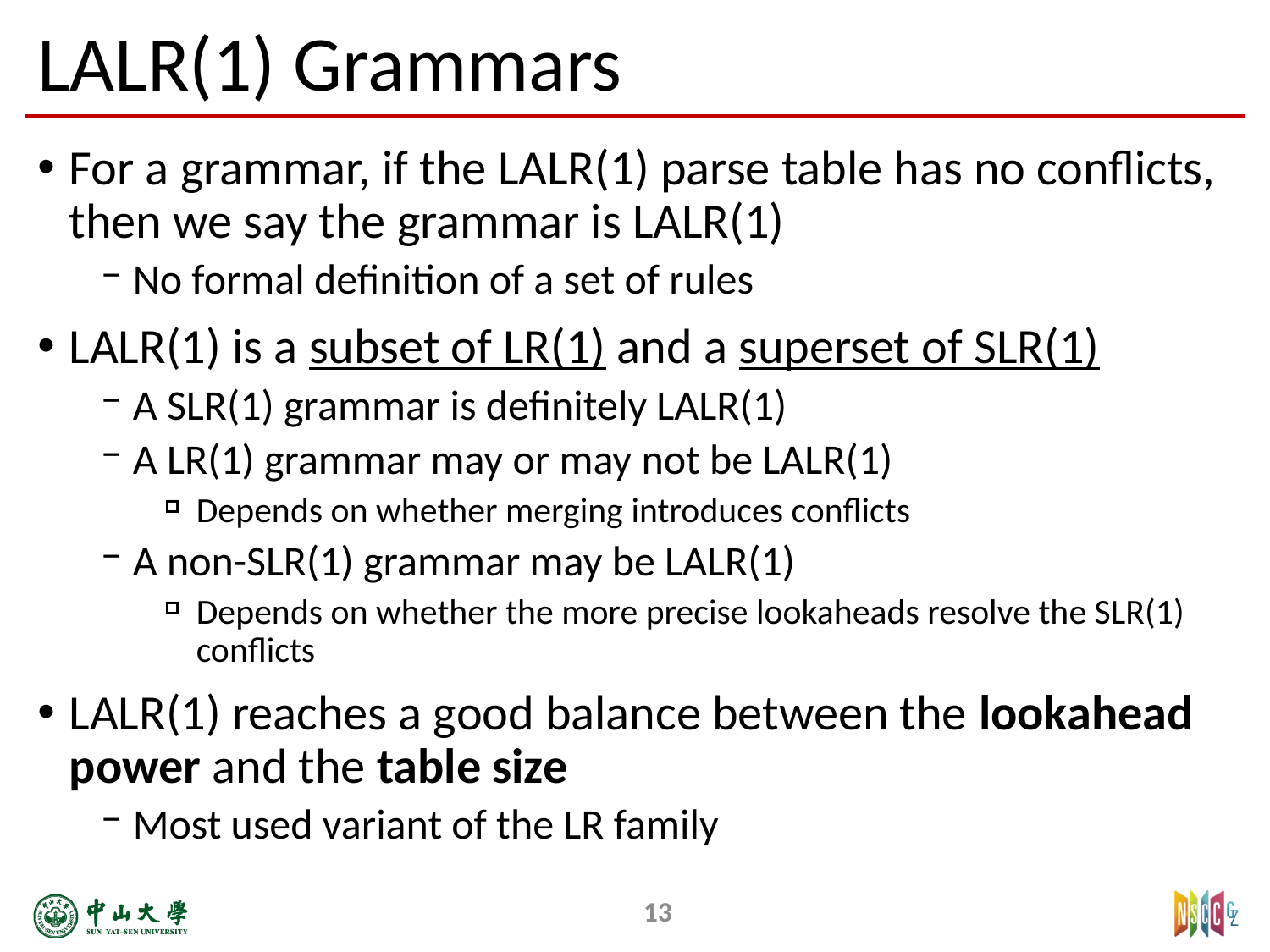

# LALR(1) Grammars
For a grammar, if the LALR(1) parse table has no conflicts, then we say the grammar is LALR(1)
No formal definition of a set of rules
LALR(1) is a subset of LR(1) and a superset of SLR(1)
A SLR(1) grammar is definitely LALR(1)
A LR(1) grammar may or may not be LALR(1)
Depends on whether merging introduces conflicts
A non-SLR(1) grammar may be LALR(1)
Depends on whether the more precise lookaheads resolve the SLR(1) conflicts
LALR(1) reaches a good balance between the lookahead power and the table size
Most used variant of the LR family
13